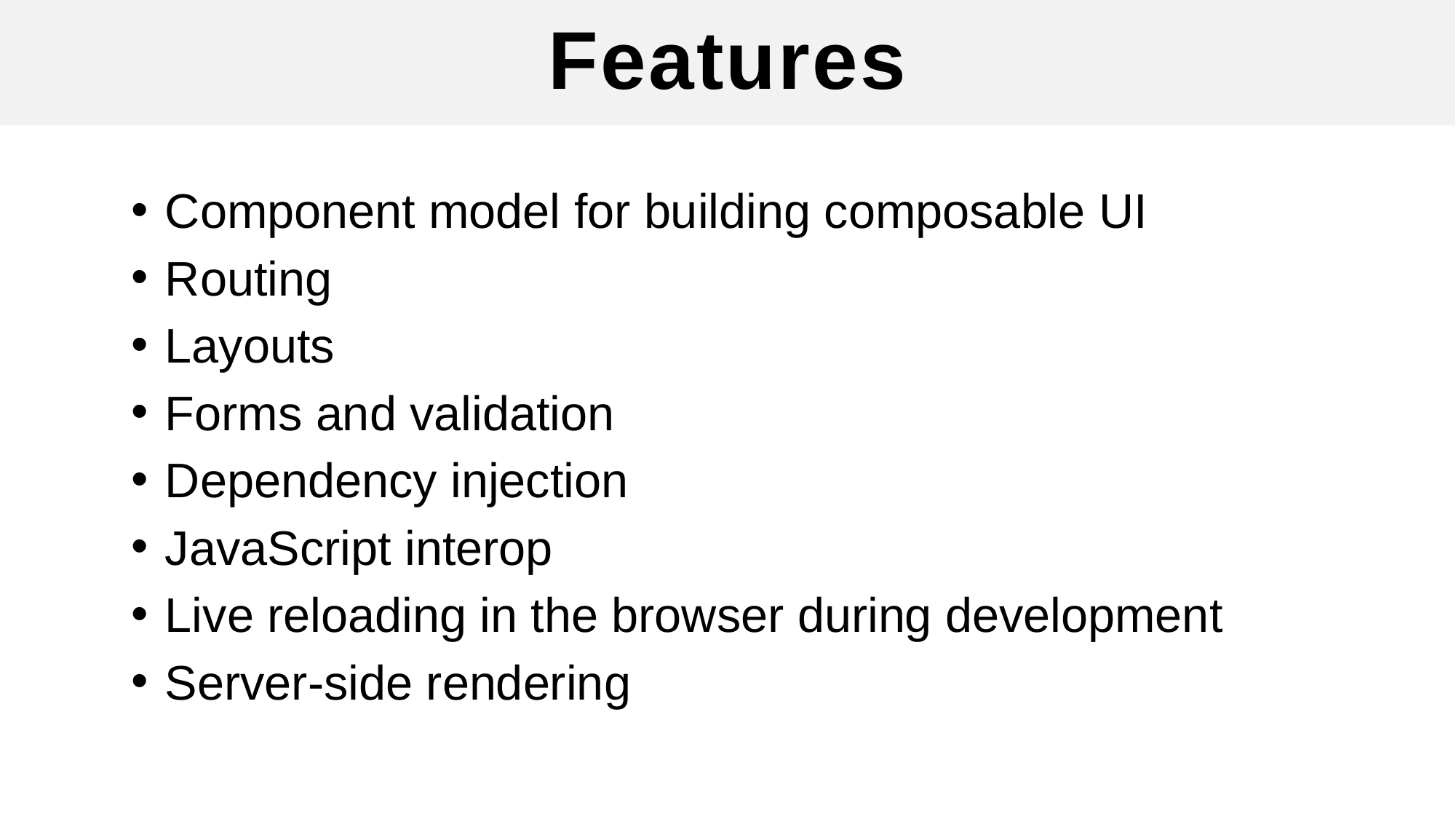

# Features
Component model for building composable UI
Routing
Layouts
Forms and validation
Dependency injection
JavaScript interop
Live reloading in the browser during development
Server-side rendering